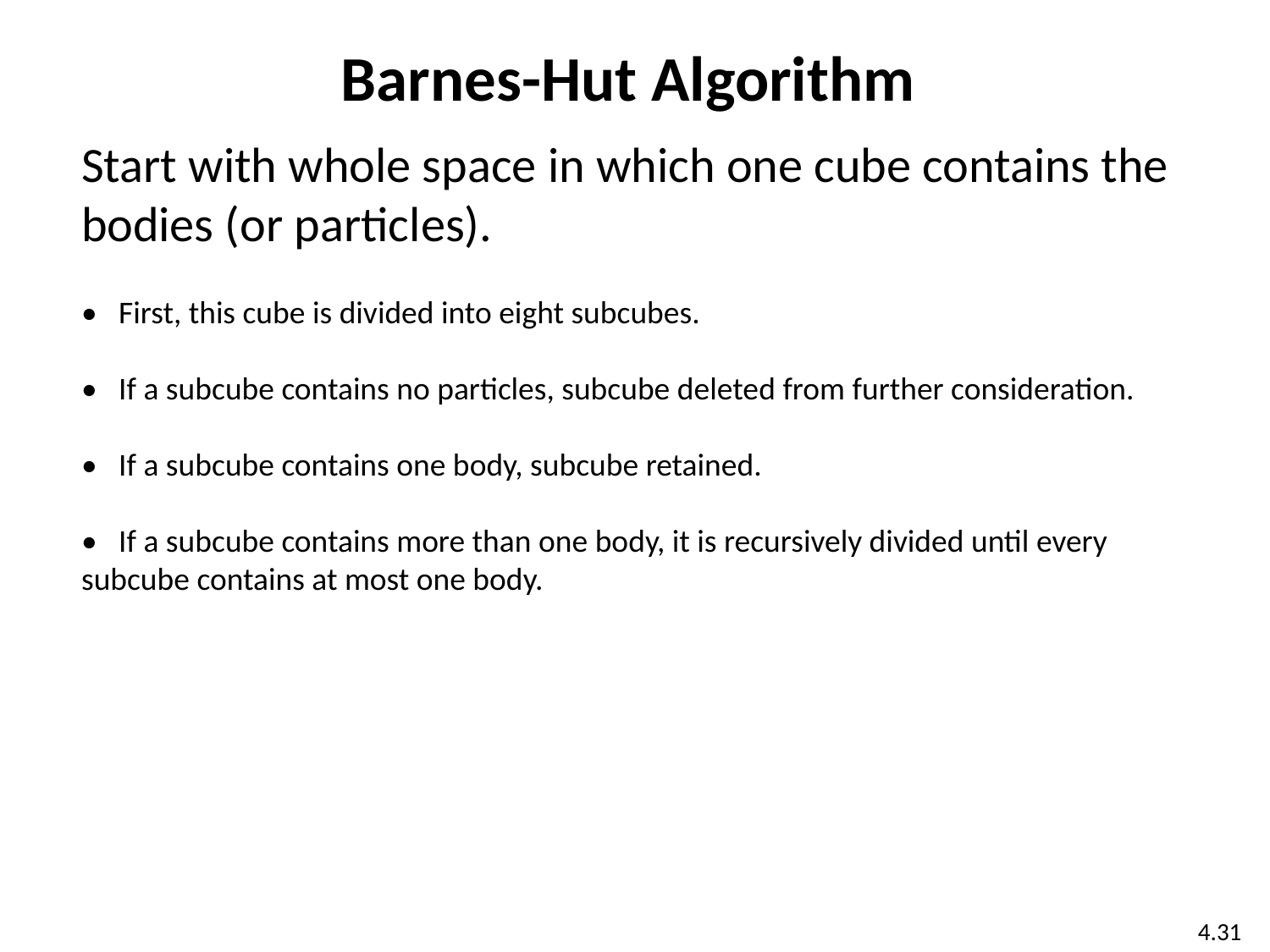

Barnes-Hut Algorithm
Start with whole space in which one cube contains the bodies (or particles).
•   First, this cube is divided into eight subcubes.

•   If a subcube contains no particles, subcube deleted from further consideration.

•   If a subcube contains one body, subcube retained.

•   If a subcube contains more than one body, it is recursively divided until every subcube contains at most one body.
4.31